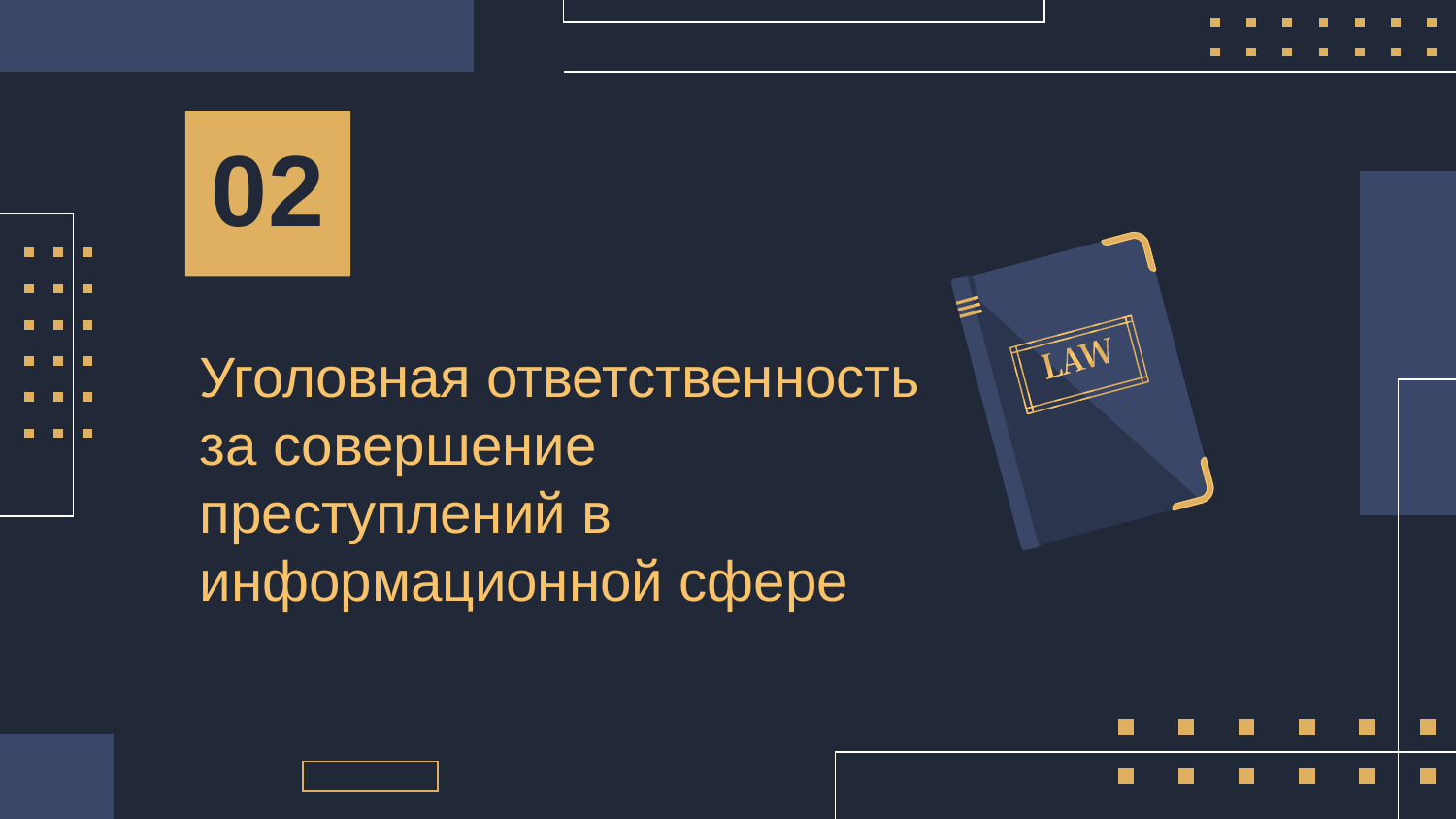

02

# Уголовная ответственность за совершение преступлений в информационной сфере